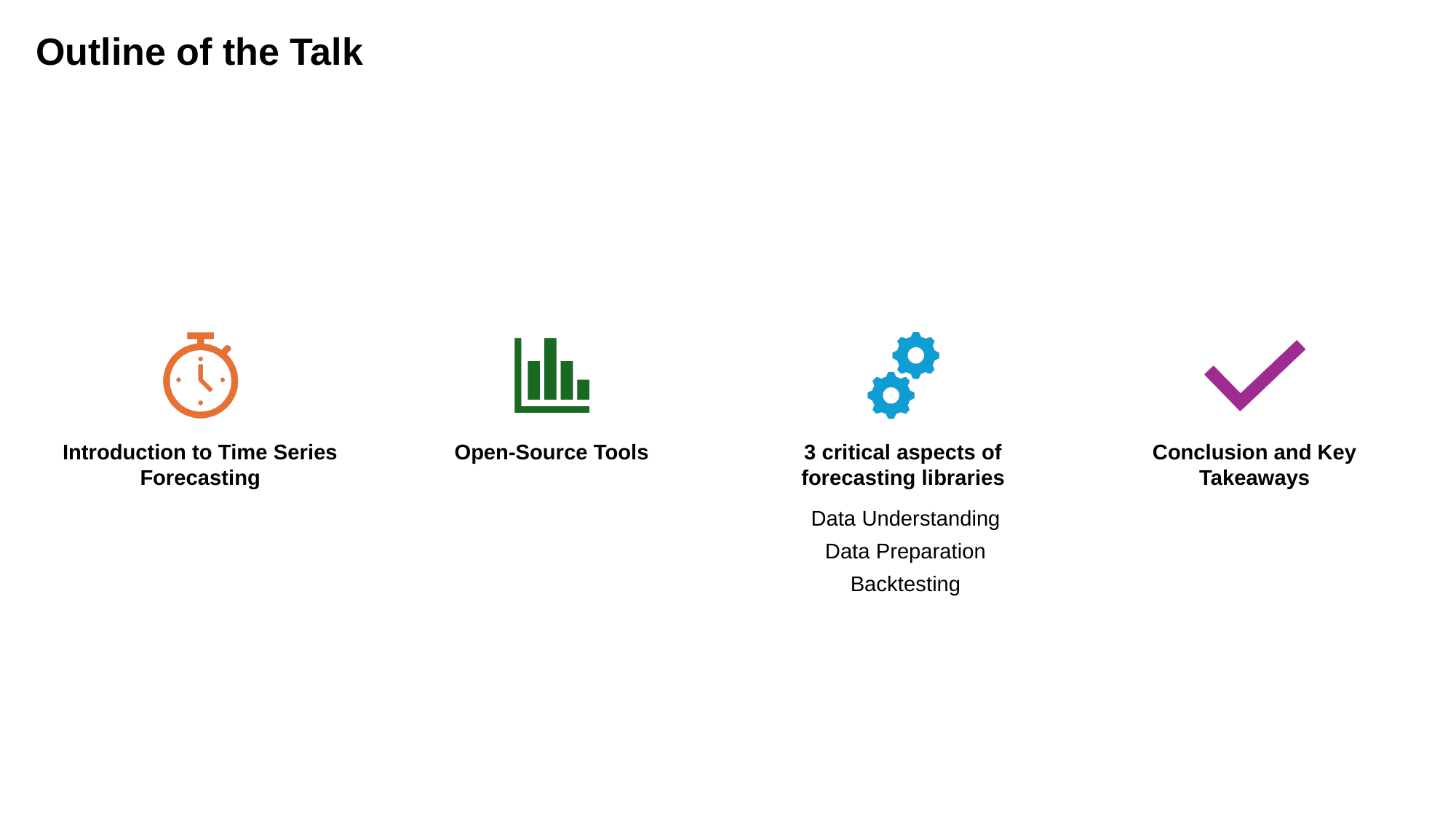

Outline of the Talk
Introduction to Time Series Forecasting
Open-Source Tools
3 critical aspects of forecasting libraries
Data Understanding
Data Preparation
Backtesting
Conclusion and Key Takeaways